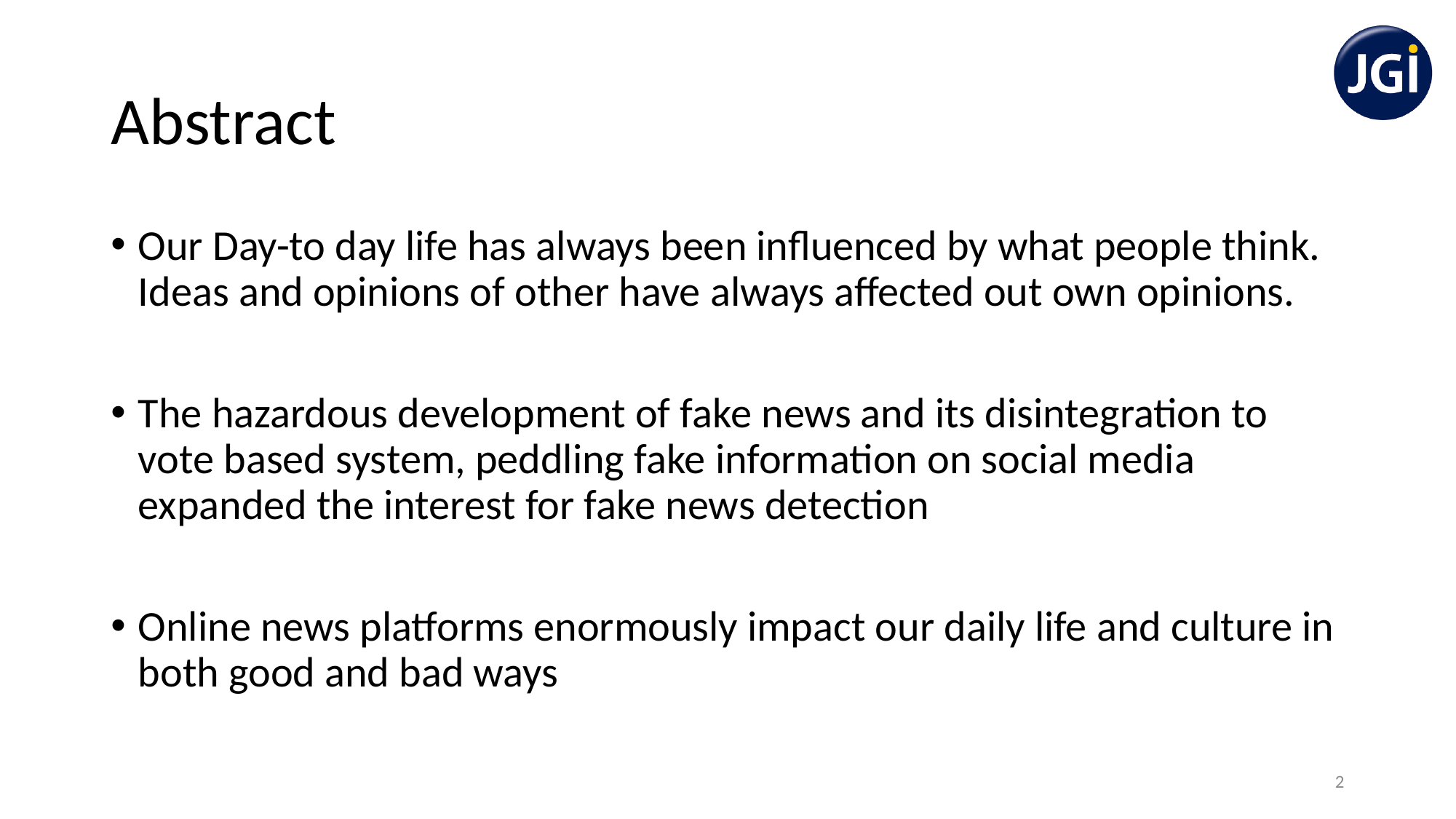

# Abstract
Our Day-to day life has always been influenced by what people think. Ideas and opinions of other have always affected out own opinions.

The hazardous development of fake news and its disintegration to vote based system, peddling fake information on social media expanded the interest for fake news detection

Online news platforms enormously impact our daily life and culture in both good and bad ways
2